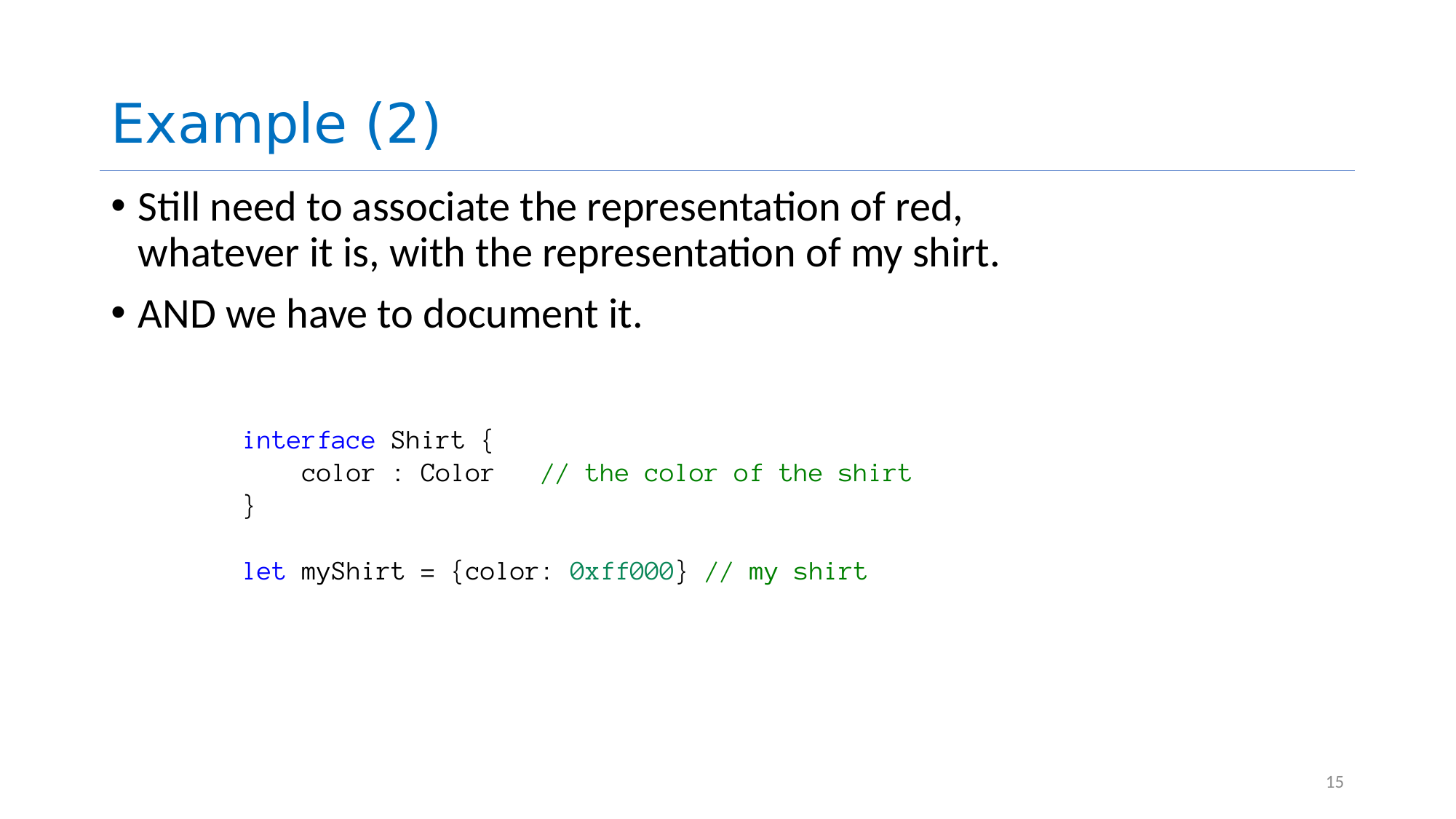

# Example (2)
Still need to associate the representation of red, whatever it is, with the representation of my shirt.
AND we have to document it.
interface Shirt {
    color : Color   // the color of the shirt
}
let myShirt = {color: 0xff000} // my shirt
15